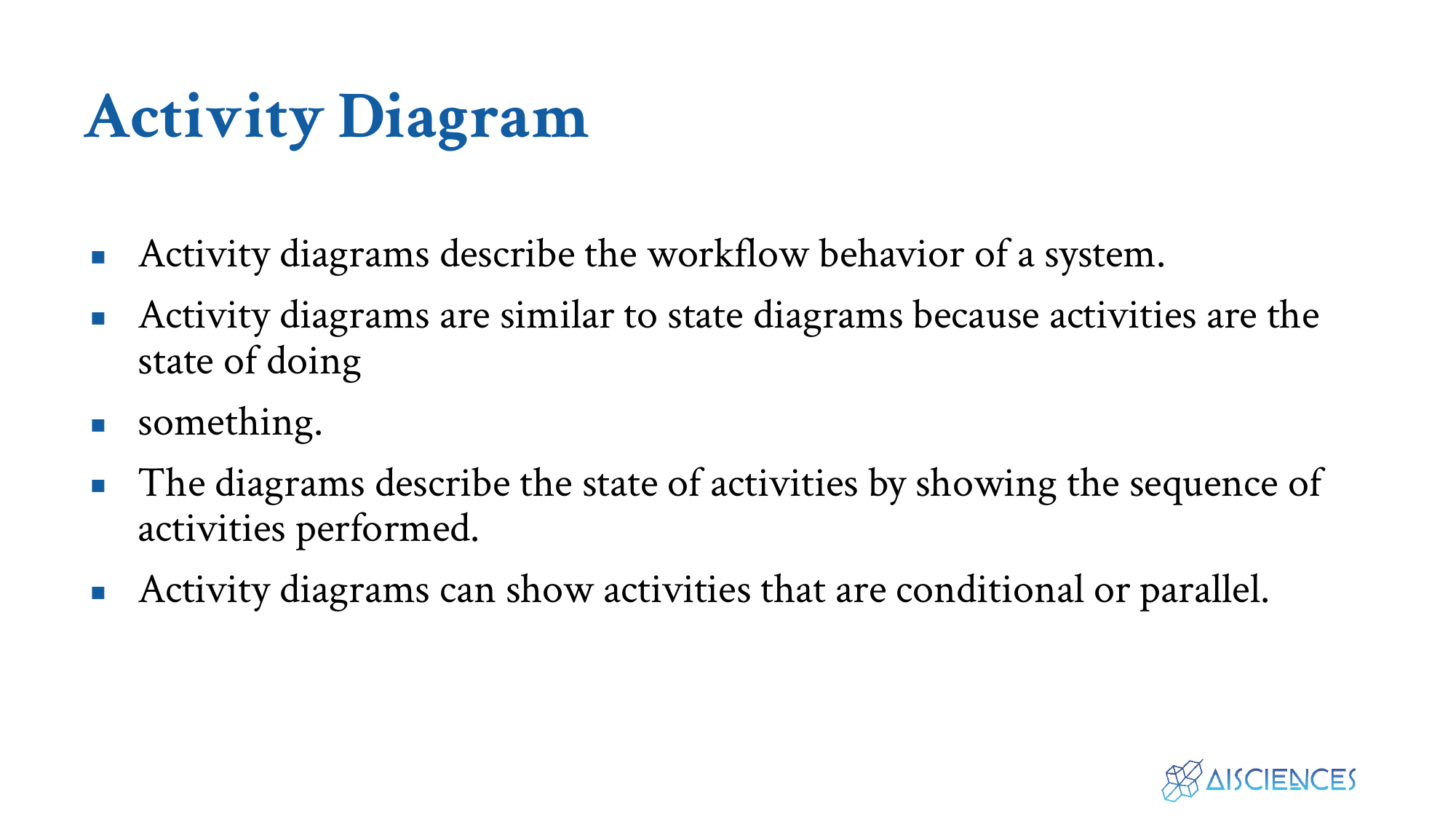

# Activity Diagram
Activity diagrams describe the workflow behavior of a system.
Activity diagrams are similar to state diagrams because activities are the state of doing
something.
The diagrams describe the state of activities by showing the sequence of activities performed.
Activity diagrams can show activities that are conditional or parallel.